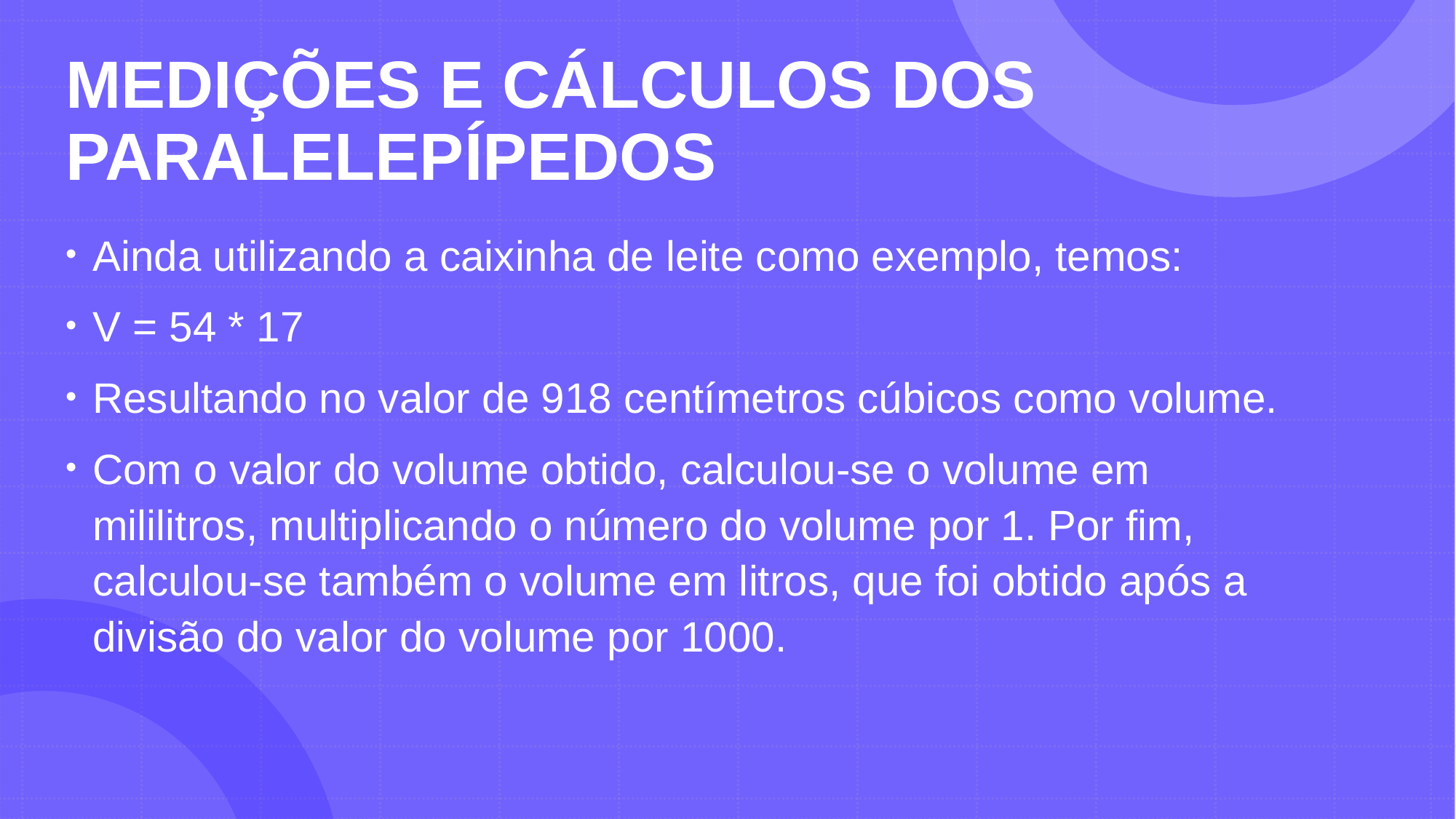

# MEDIÇÕES E CÁLCULOS DOS PARALELEPÍPEDOS
Ainda utilizando a caixinha de leite como exemplo, temos:
V = 54 * 17
Resultando no valor de 918 centímetros cúbicos como volume.
Com o valor do volume obtido, calculou-se o volume em mililitros, multiplicando o número do volume por 1. Por fim, calculou-se também o volume em litros, que foi obtido após a divisão do valor do volume por 1000.